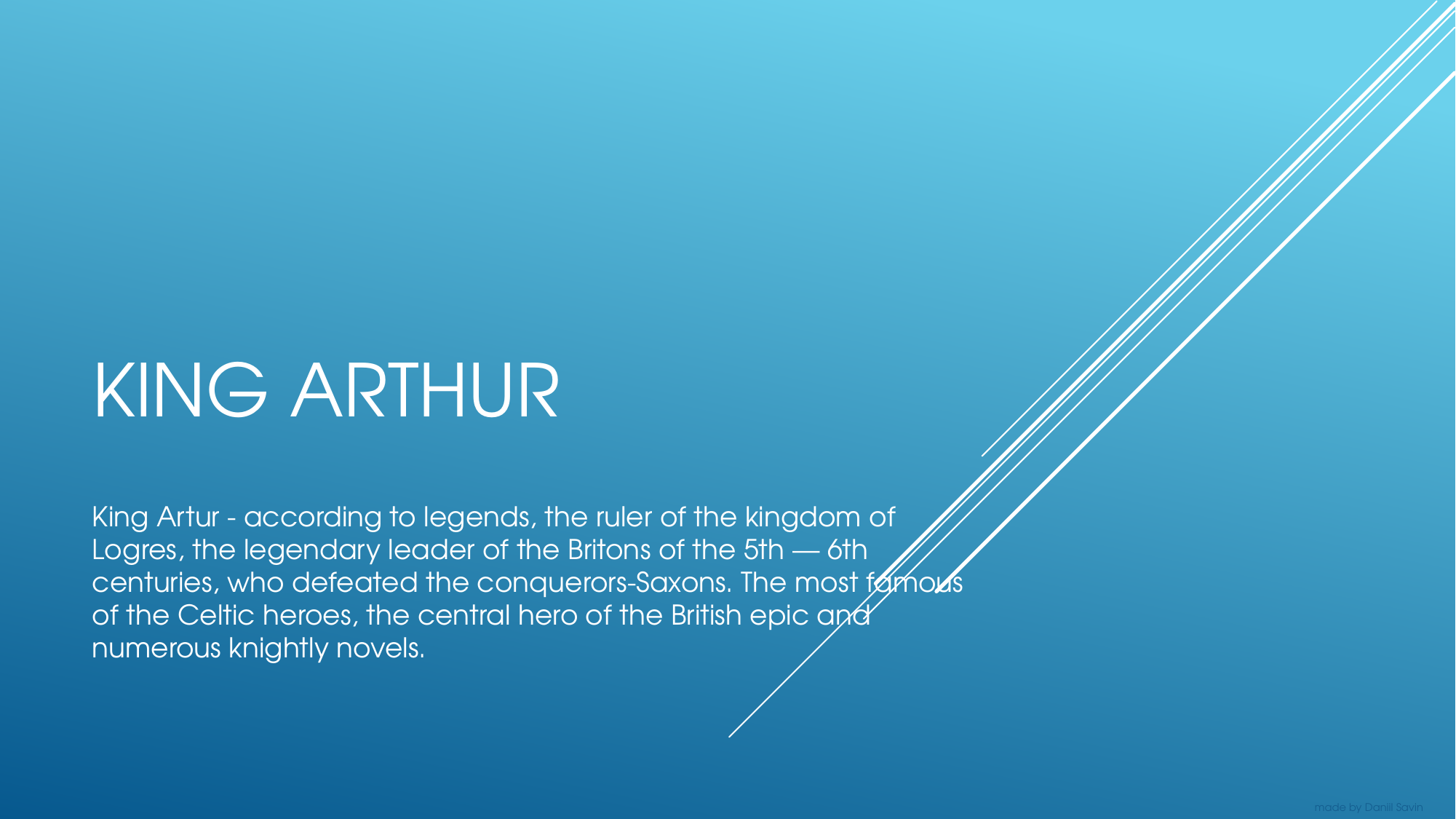

# KING Arthur
King Artur - according to legends, the ruler of the kingdom of Logres, the legendary leader of the Britons of the 5th — 6th centuries, who defeated the conquerors-Saxons. The most famous of the Celtic heroes, the central hero of the British epic and numerous knightly novels.
made by Daniil Savin